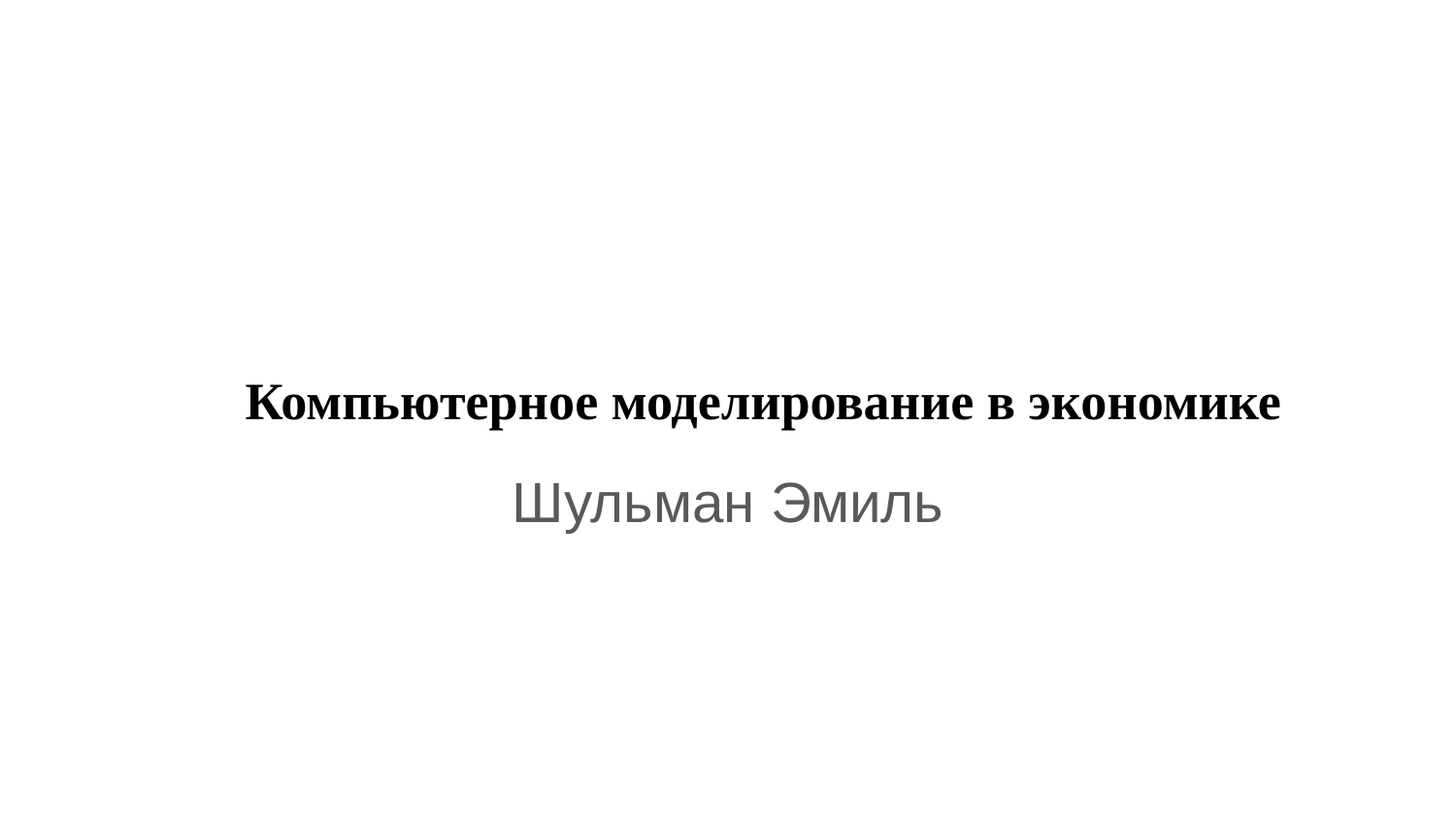

# Компьютерное моделирование в экономике
Шульман Эмиль